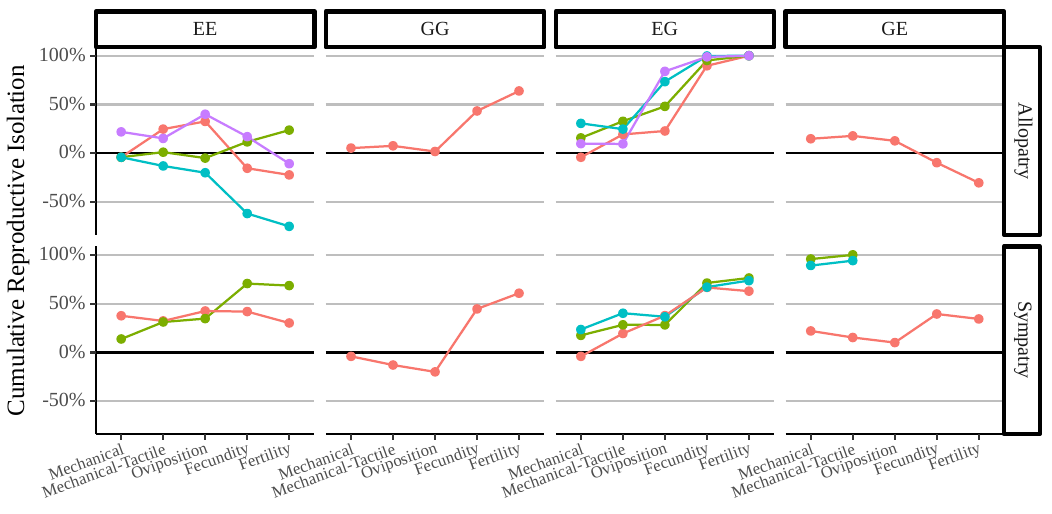

GG
EG
GE
EE

100%

50%

Allopatry

0%

-50%

Cumulative Reproductive Isolation

100%

50%

Sympatry

0%

-50%

Fertility
Fertility
Fertility
Fertility
Fecundity
Fecundity
Fecundity
Fecundity
Oviposition
Oviposition
Oviposition
Oviposition
Mechanical
Mechanical
Mechanical
Mechanical
Mechanical-Tactile
Mechanical-Tactile
Mechanical-Tactile
Mechanical-Tactile